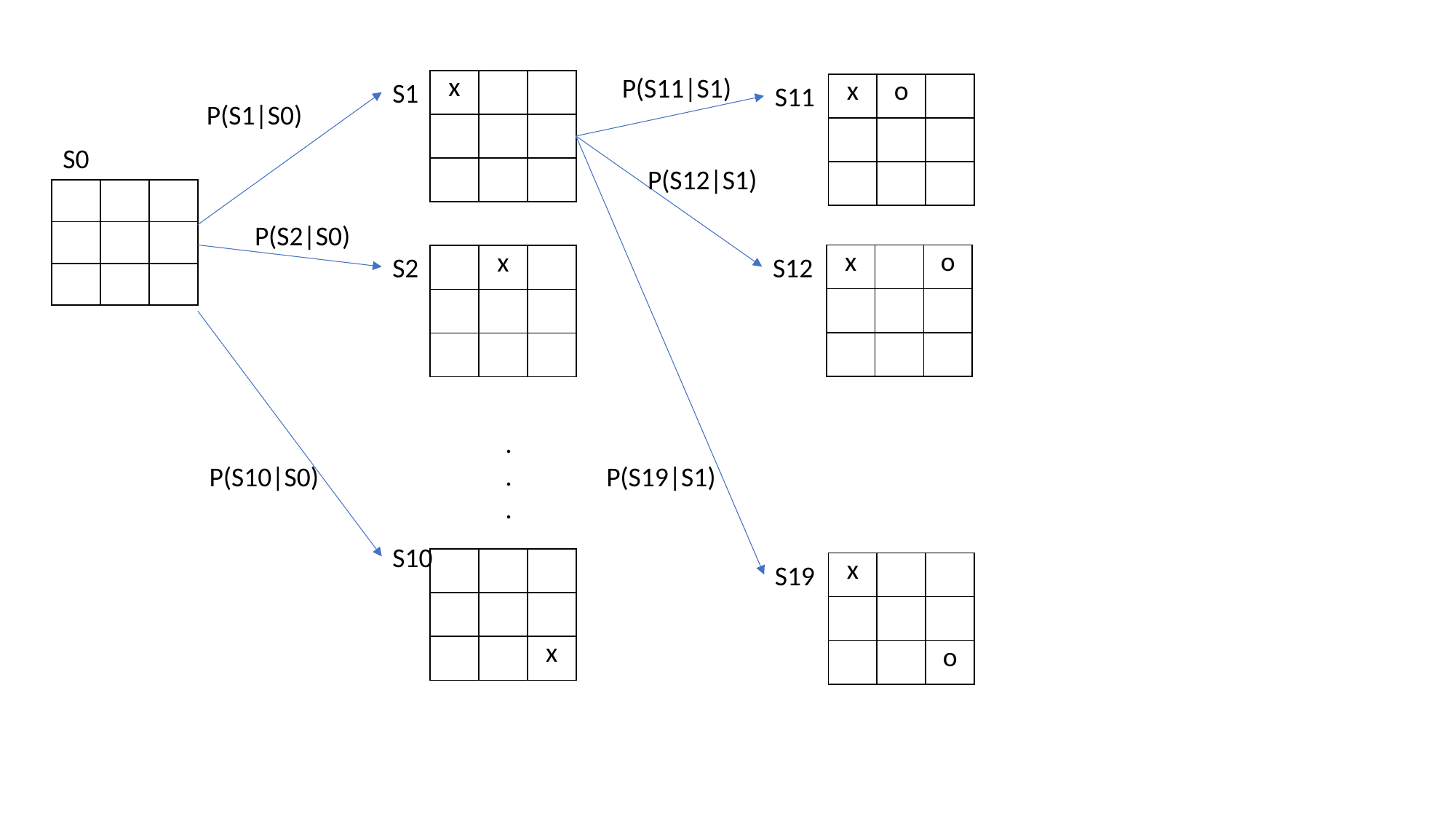

P(S11|S1)
S1
| x |  |  |
| --- | --- | --- |
|  |  |  |
|  |  |  |
S11
| x | o |  |
| --- | --- | --- |
|  |  |  |
|  |  |  |
P(S1|S0)
S0
P(S12|S1)
|  |  |  |
| --- | --- | --- |
|  |  |  |
|  |  |  |
P(S2|S0)
S2
S12
| x |  | o |
| --- | --- | --- |
|  |  |  |
|  |  |  |
|  | x |  |
| --- | --- | --- |
|  |  |  |
|  |  |  |
.
.
.
P(S10|S0)
P(S19|S1)
S10
|  |  |  |
| --- | --- | --- |
|  |  |  |
|  |  | x |
S19
| x |  |  |
| --- | --- | --- |
|  |  |  |
|  |  | o |